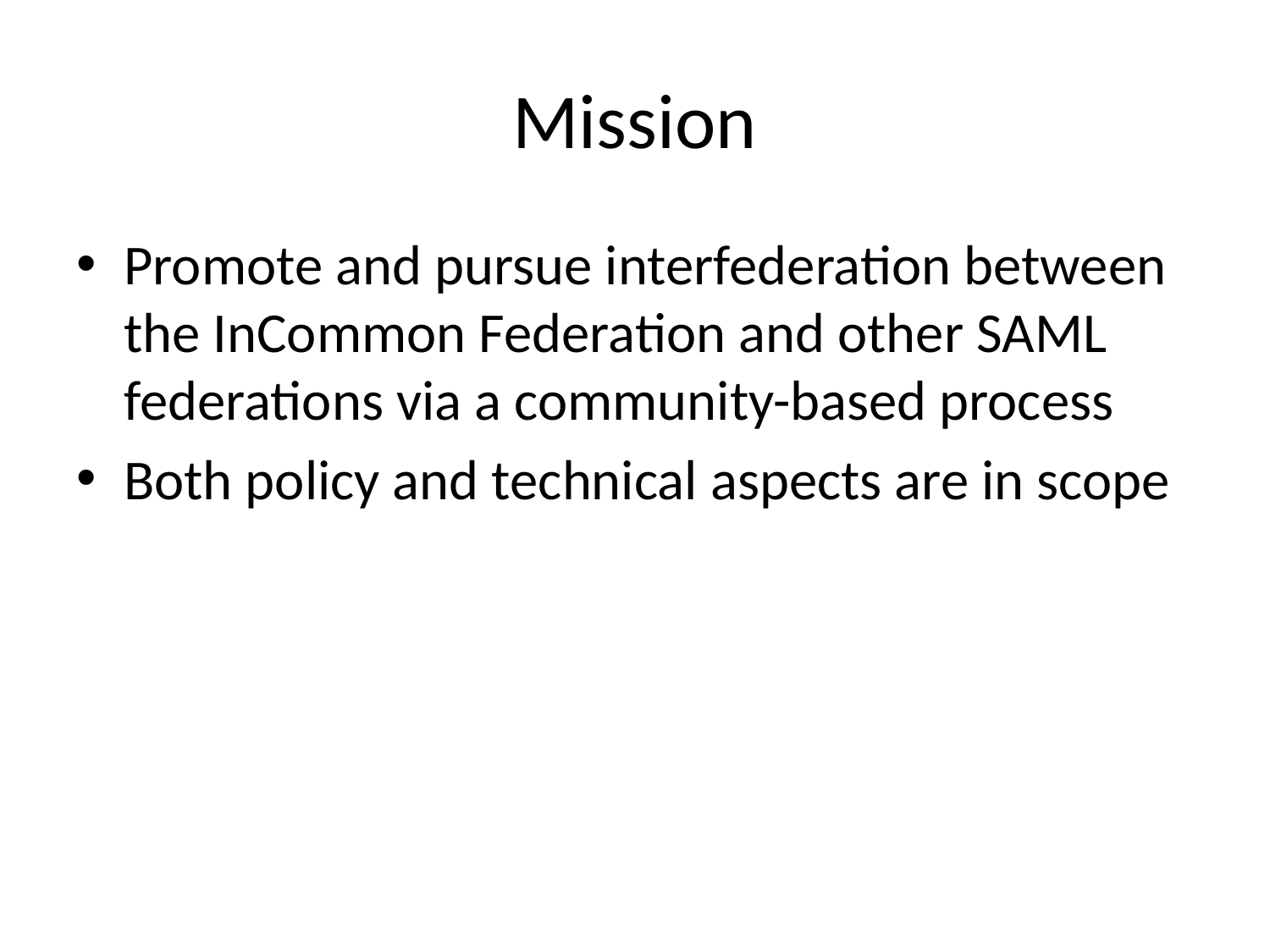

# Mission
Promote and pursue interfederation between the InCommon Federation and other SAML federations via a community-based process
Both policy and technical aspects are in scope